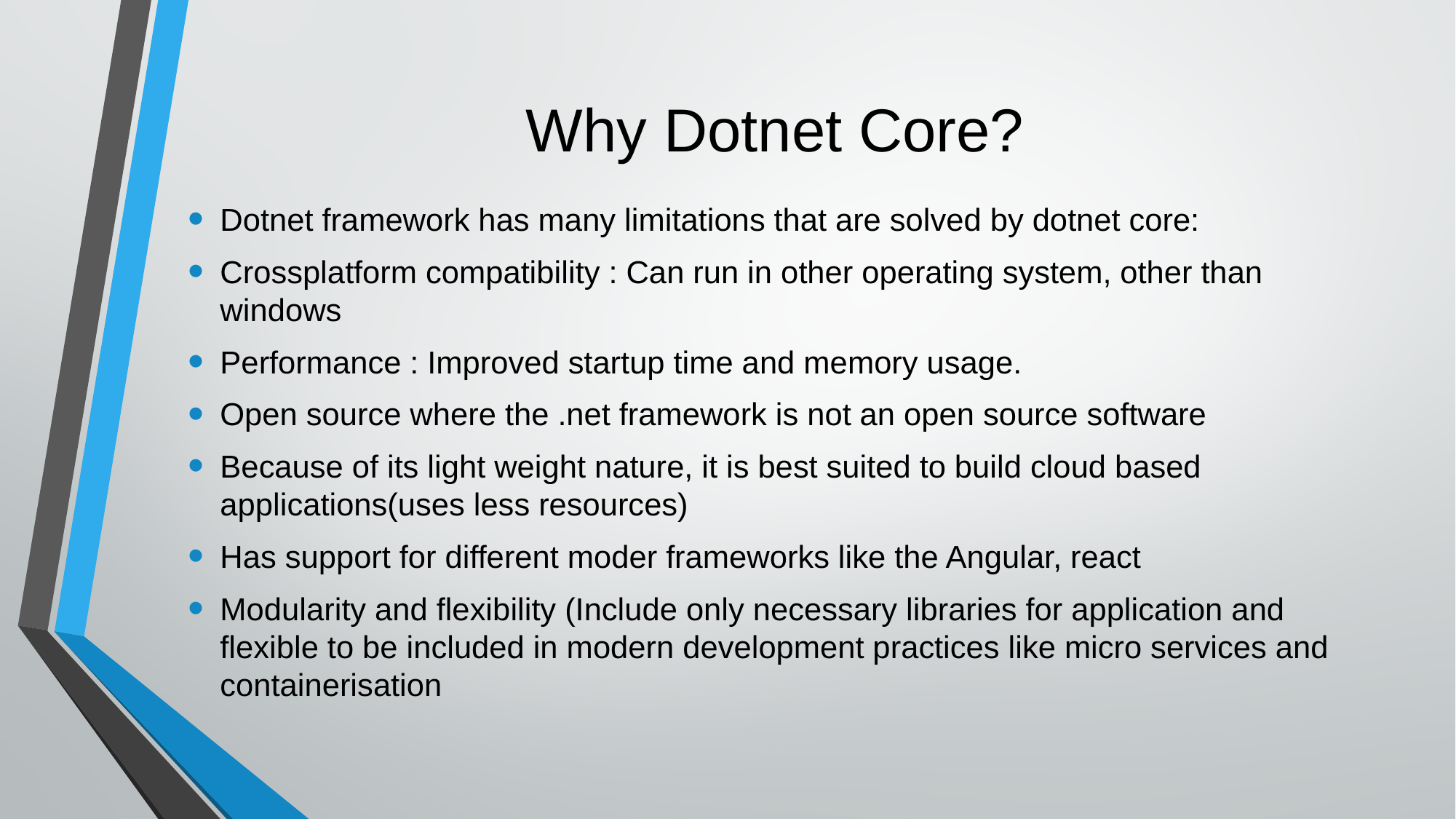

# Why Dotnet Core?
Dotnet framework has many limitations that are solved by dotnet core:
Crossplatform compatibility : Can run in other operating system, other than windows
Performance : Improved startup time and memory usage.
Open source where the .net framework is not an open source software
Because of its light weight nature, it is best suited to build cloud based applications(uses less resources)
Has support for different moder frameworks like the Angular, react
Modularity and flexibility (Include only necessary libraries for application and flexible to be included in modern development practices like micro services and containerisation